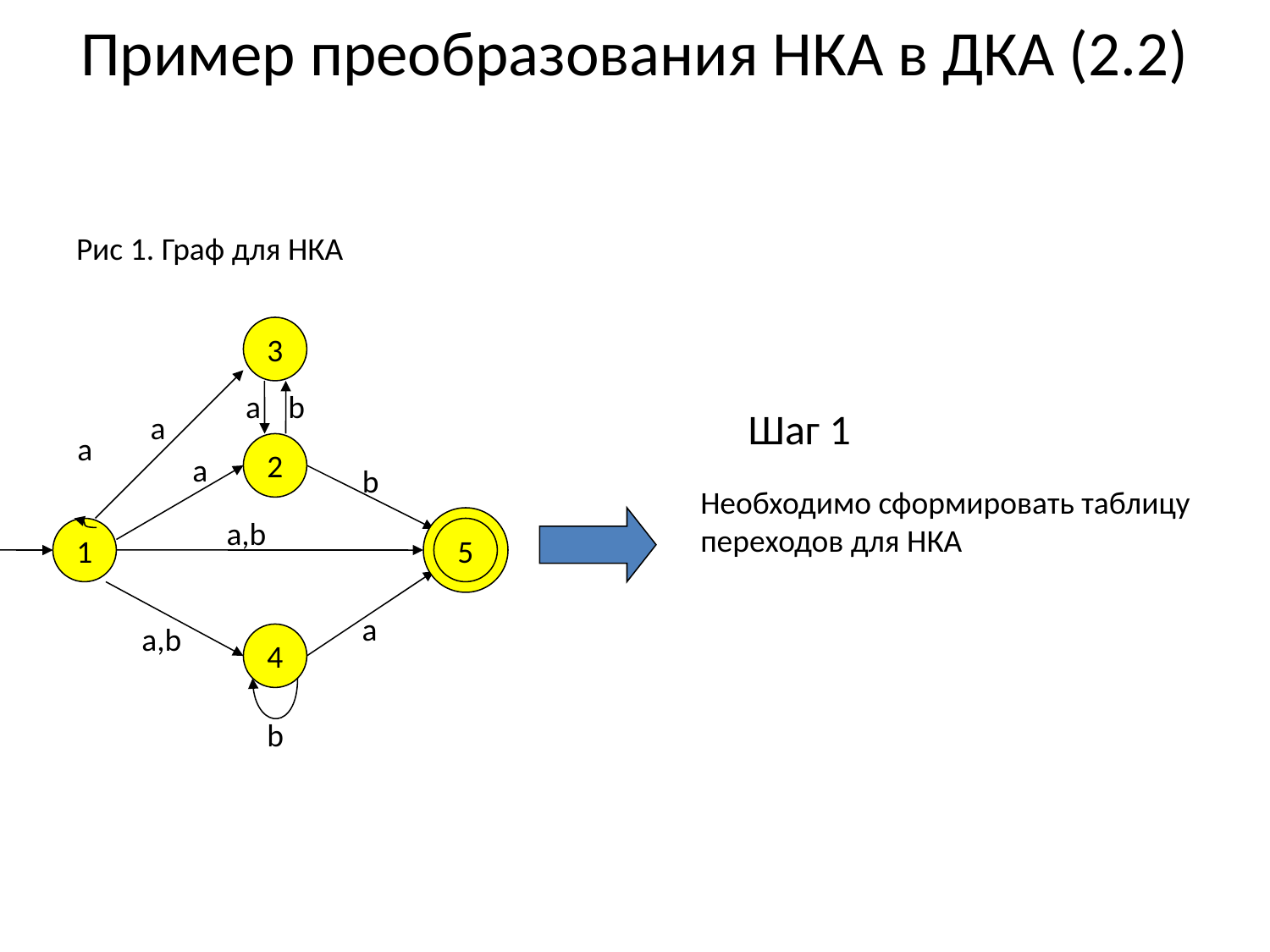

# Пример преобразования НКА в ДКА (2.2)
Рис 1. Граф для НКА

3

a

b

Шаг 1
a
a
2
a
b

Необходимо сформировать таблицу переходов для НКА
a,b

1
5

a
a,b
4
b